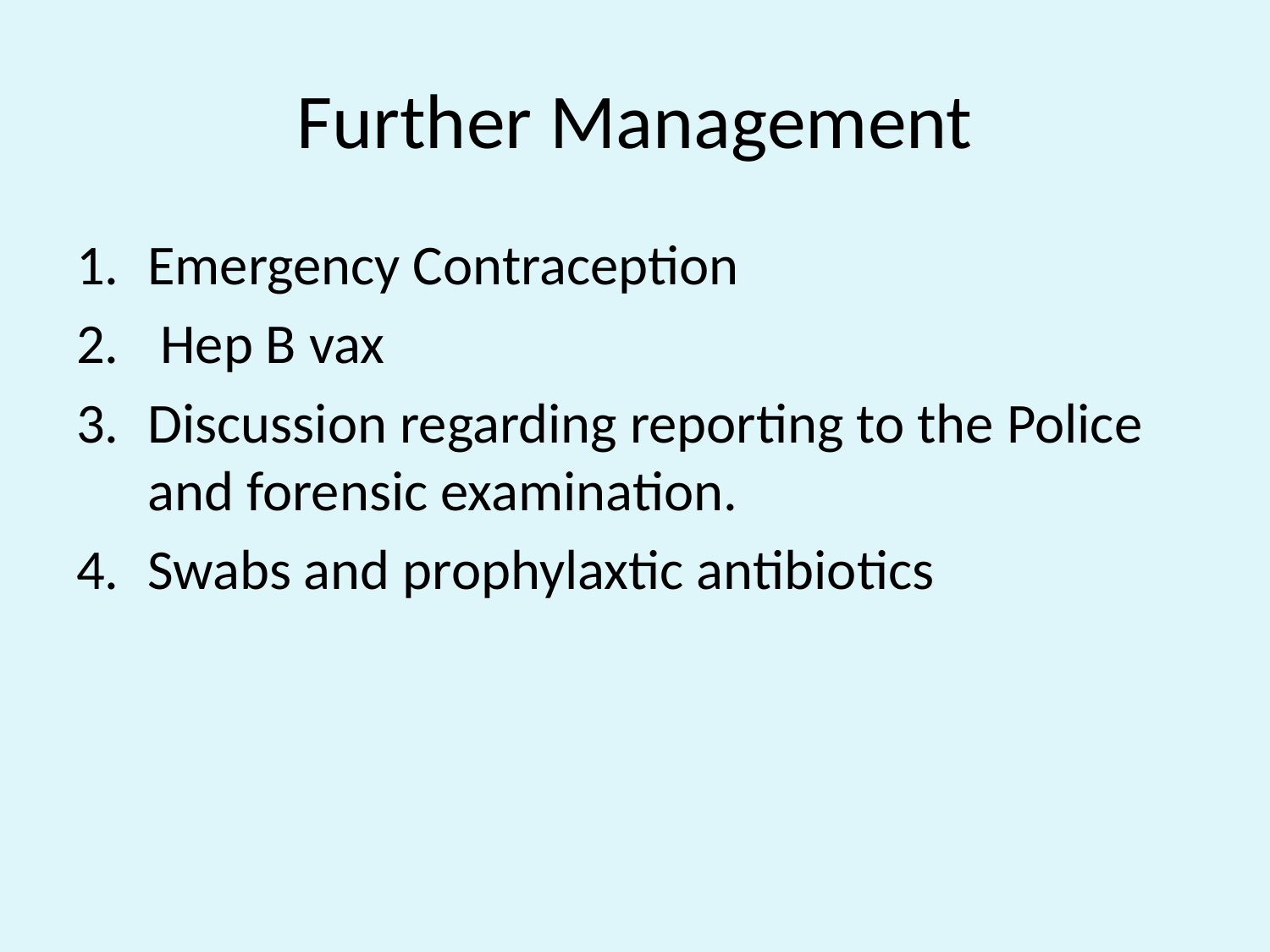

# Further Management
Emergency Contraception
 Hep B vax
Discussion regarding reporting to the Police and forensic examination.
Swabs and prophylaxtic antibiotics